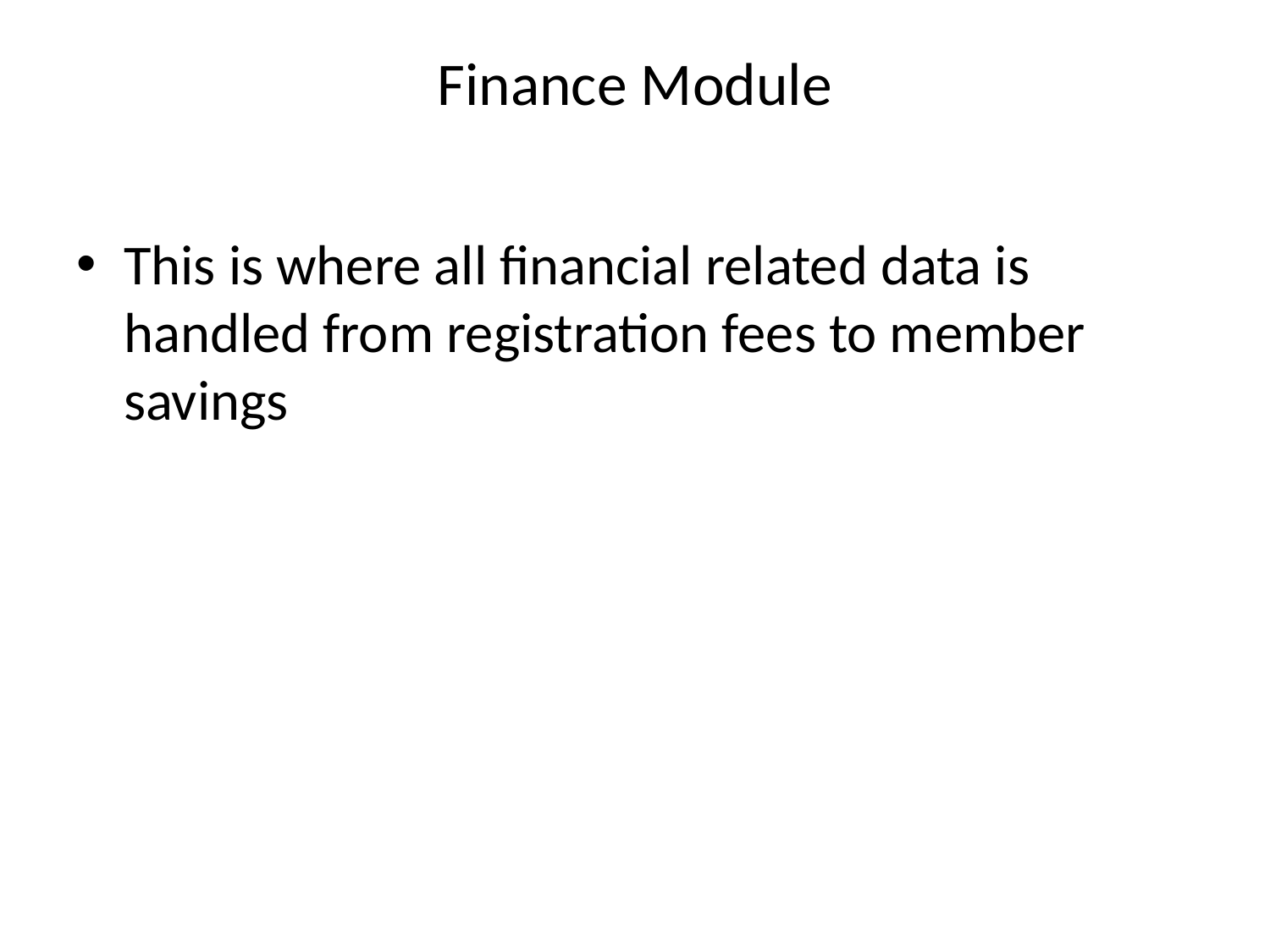

# Finance Module
This is where all financial related data is handled from registration fees to member savings